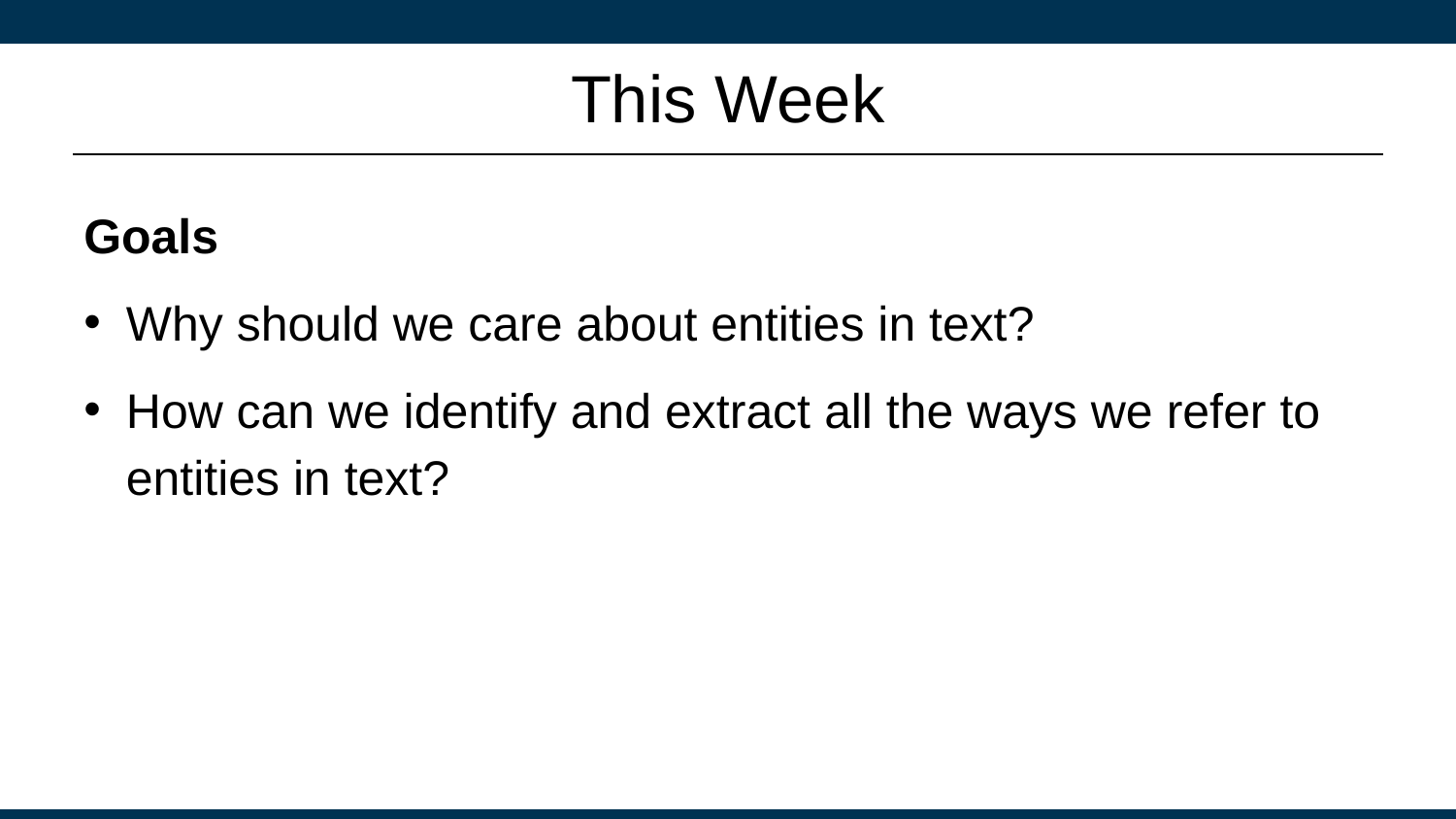

# This Week
Goals
Why should we care about entities in text?
How can we identify and extract all the ways we refer to entities in text?